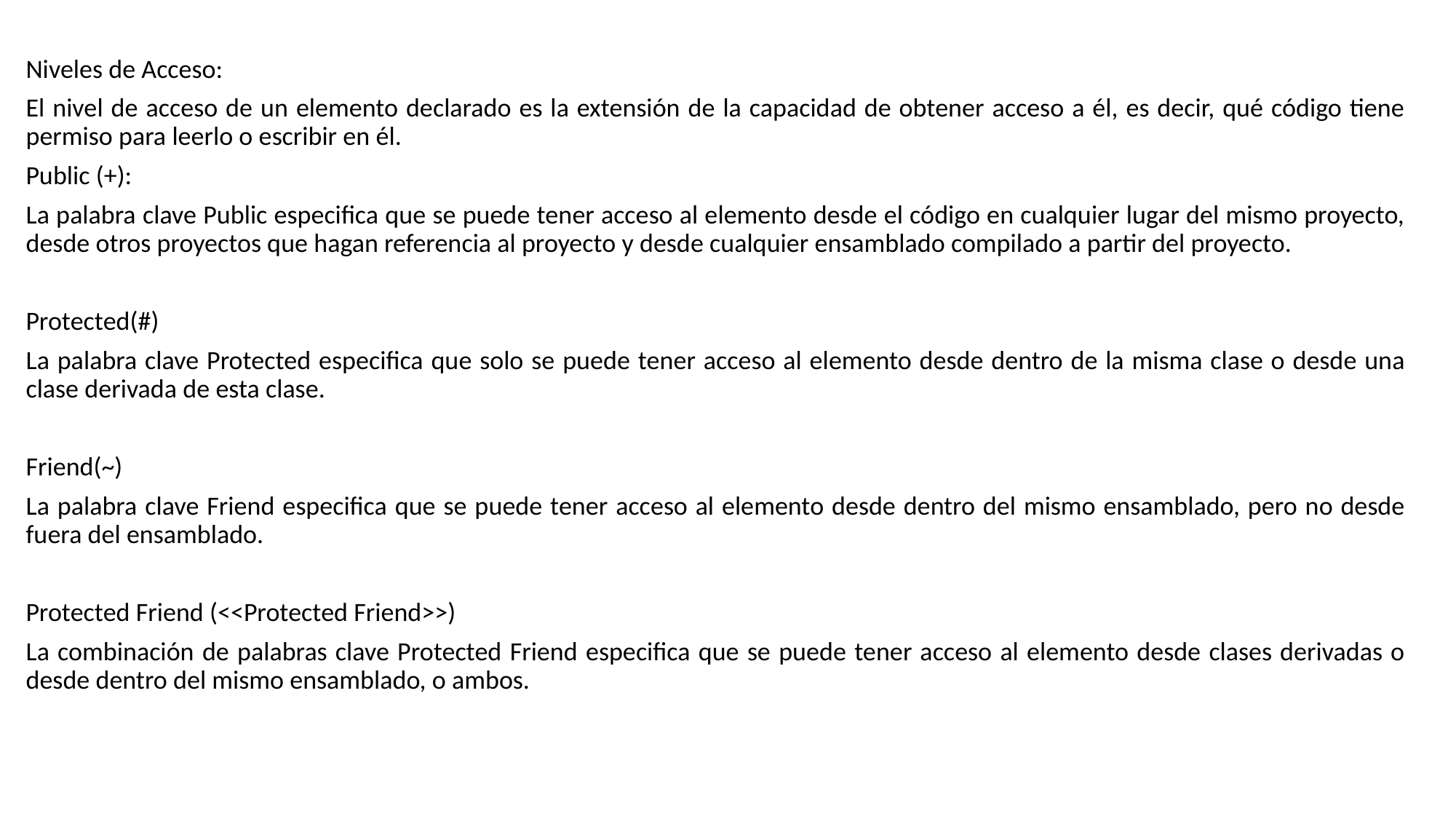

Niveles de Acceso:
El nivel de acceso de un elemento declarado es la extensión de la capacidad de obtener acceso a él, es decir, qué código tiene permiso para leerlo o escribir en él.
Public (+):
La palabra clave Public especifica que se puede tener acceso al elemento desde el código en cualquier lugar del mismo proyecto, desde otros proyectos que hagan referencia al proyecto y desde cualquier ensamblado compilado a partir del proyecto.

Protected(#)
La palabra clave Protected especifica que solo se puede tener acceso al elemento desde dentro de la misma clase o desde una clase derivada de esta clase.

Friend(~)
La palabra clave Friend especifica que se puede tener acceso al elemento desde dentro del mismo ensamblado, pero no desde fuera del ensamblado.

Protected Friend (<<Protected Friend>>)
La combinación de palabras clave Protected Friend especifica que se puede tener acceso al elemento desde clases derivadas o desde dentro del mismo ensamblado, o ambos.